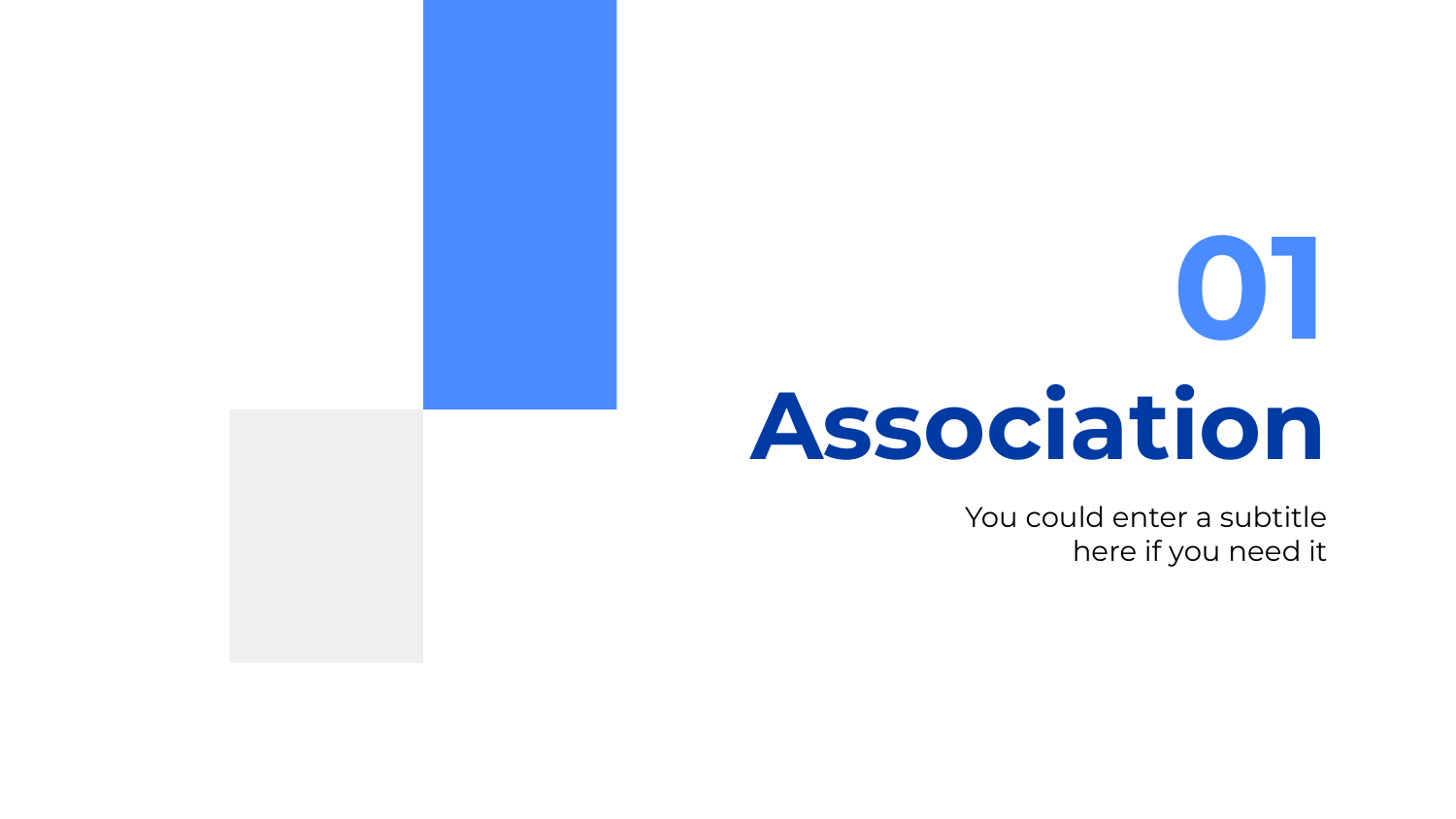

01
# Association
You could enter a subtitle
 here if you need it